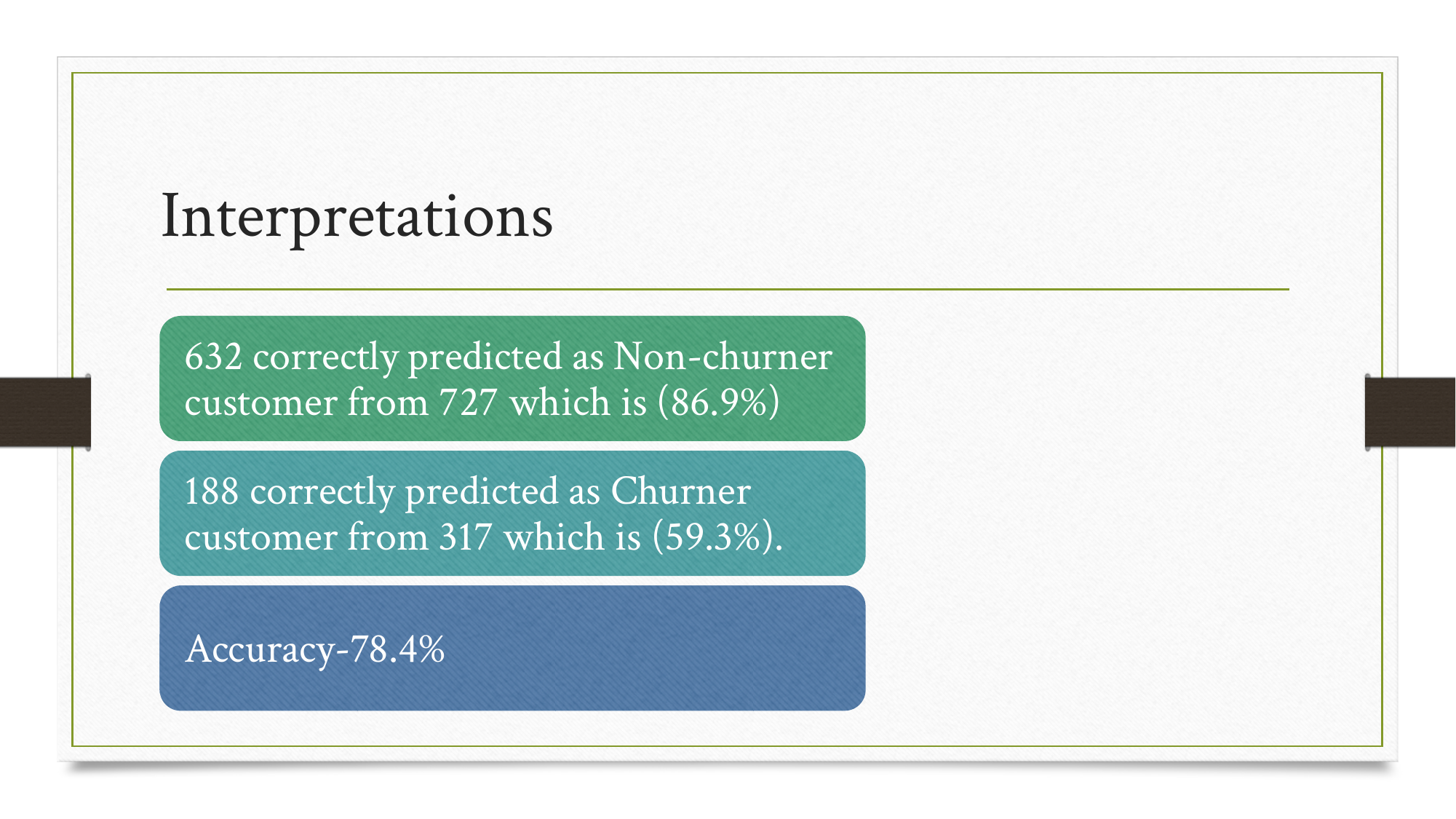

# Interpretations
632 correctly predicted as Non-churner customer from 727 which is (86.9%)
188 correctly predicted as Churner customer from 317 which is (59.3%).
Accuracy-78.4%